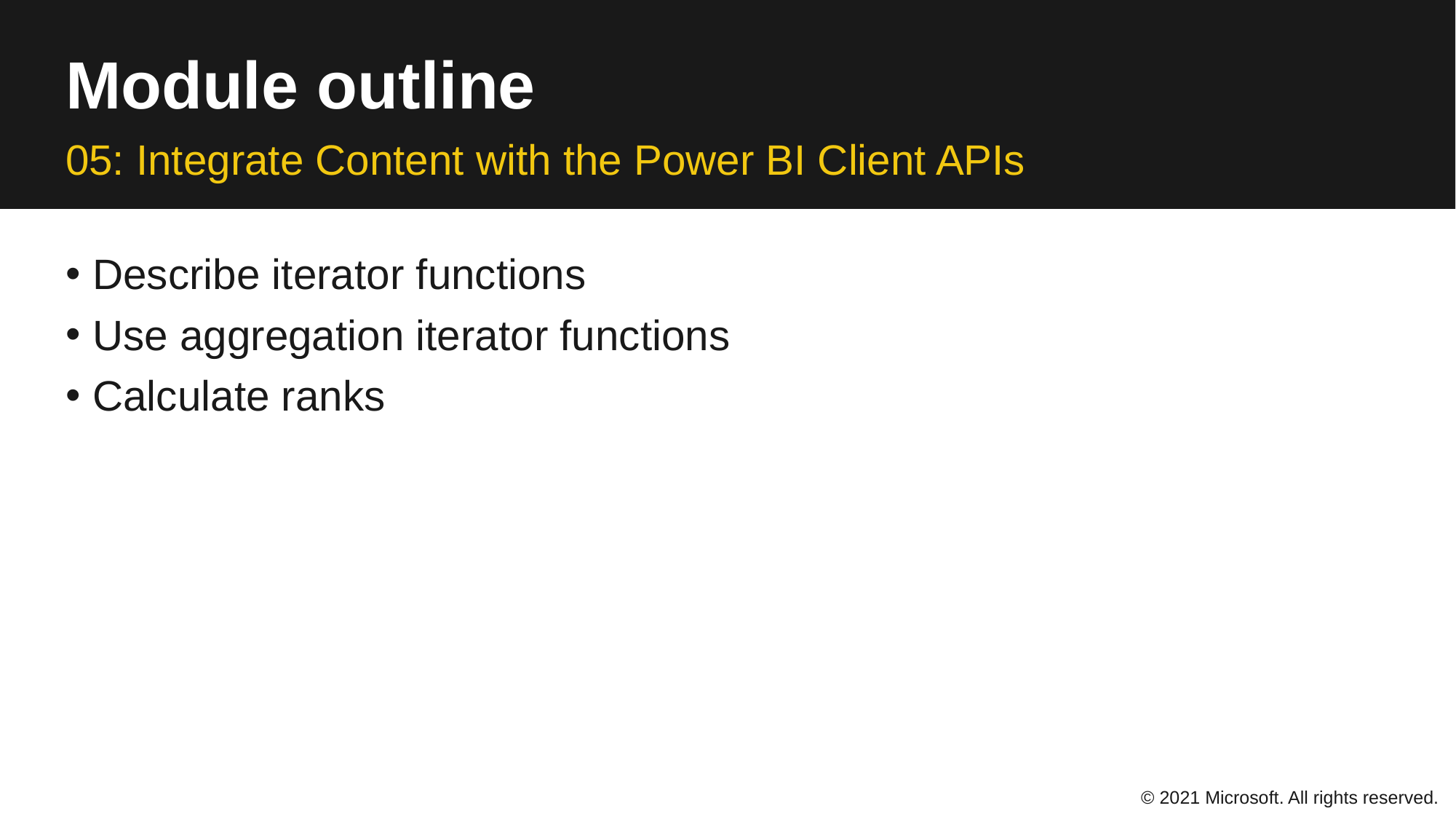

# Module outline
05: Integrate Content with the Power BI Client APIs
Describe iterator functions
Use aggregation iterator functions
Calculate ranks

© 2021 Microsoft. All rights reserved.